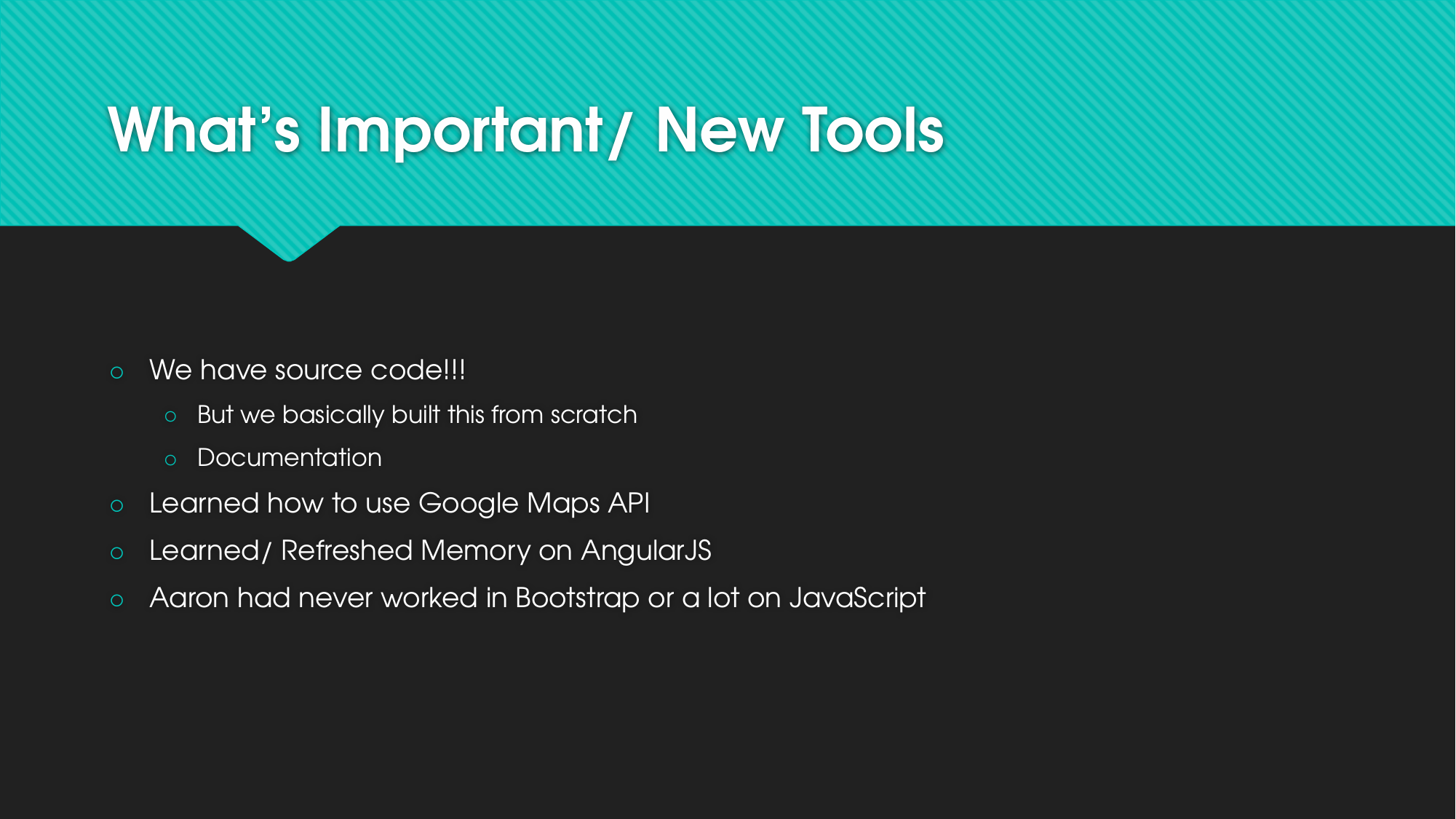

# What’s Important/ New Tools
We have source code!!!
But we basically built this from scratch
Documentation
Learned how to use Google Maps API
Learned/ Refreshed Memory on AngularJS
Aaron had never worked in Bootstrap or a lot on JavaScript